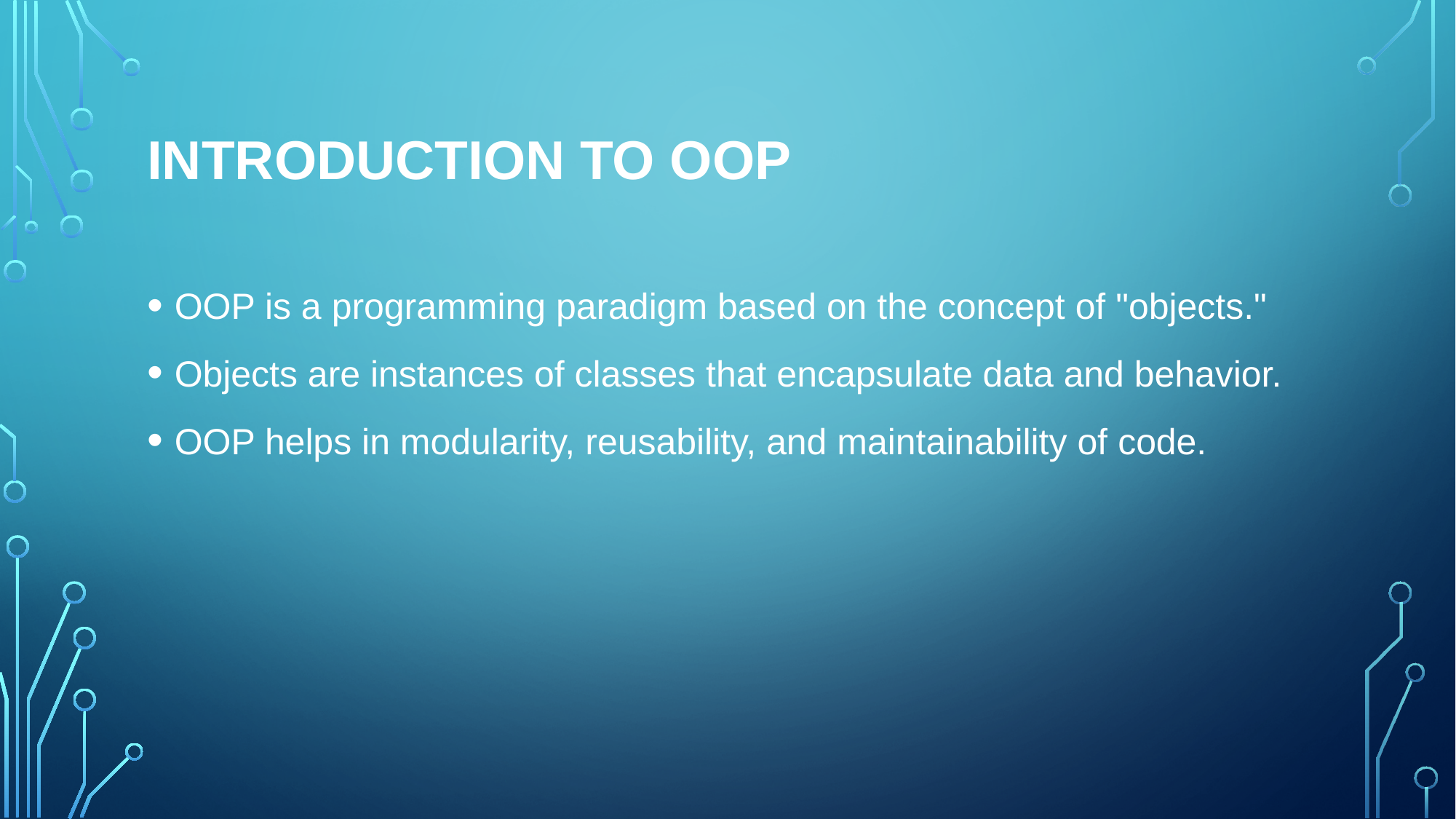

# Introduction to OOP
OOP is a programming paradigm based on the concept of "objects."
Objects are instances of classes that encapsulate data and behavior.
OOP helps in modularity, reusability, and maintainability of code.